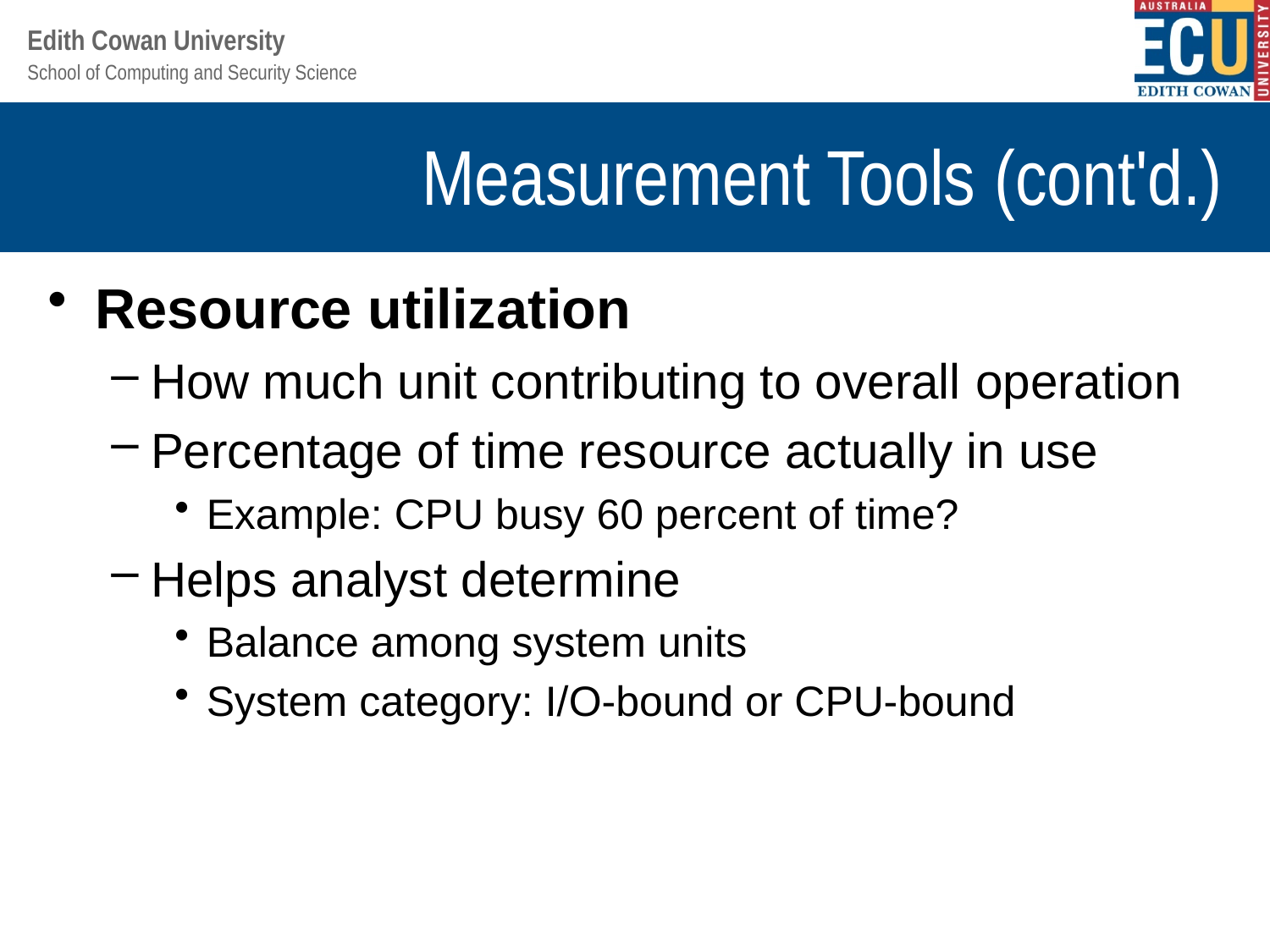

# Measurement Tools (cont'd.)
Resource utilization
How much unit contributing to overall operation
Percentage of time resource actually in use
Example: CPU busy 60 percent of time?
Helps analyst determine
Balance among system units
System category: I/O-bound or CPU-bound